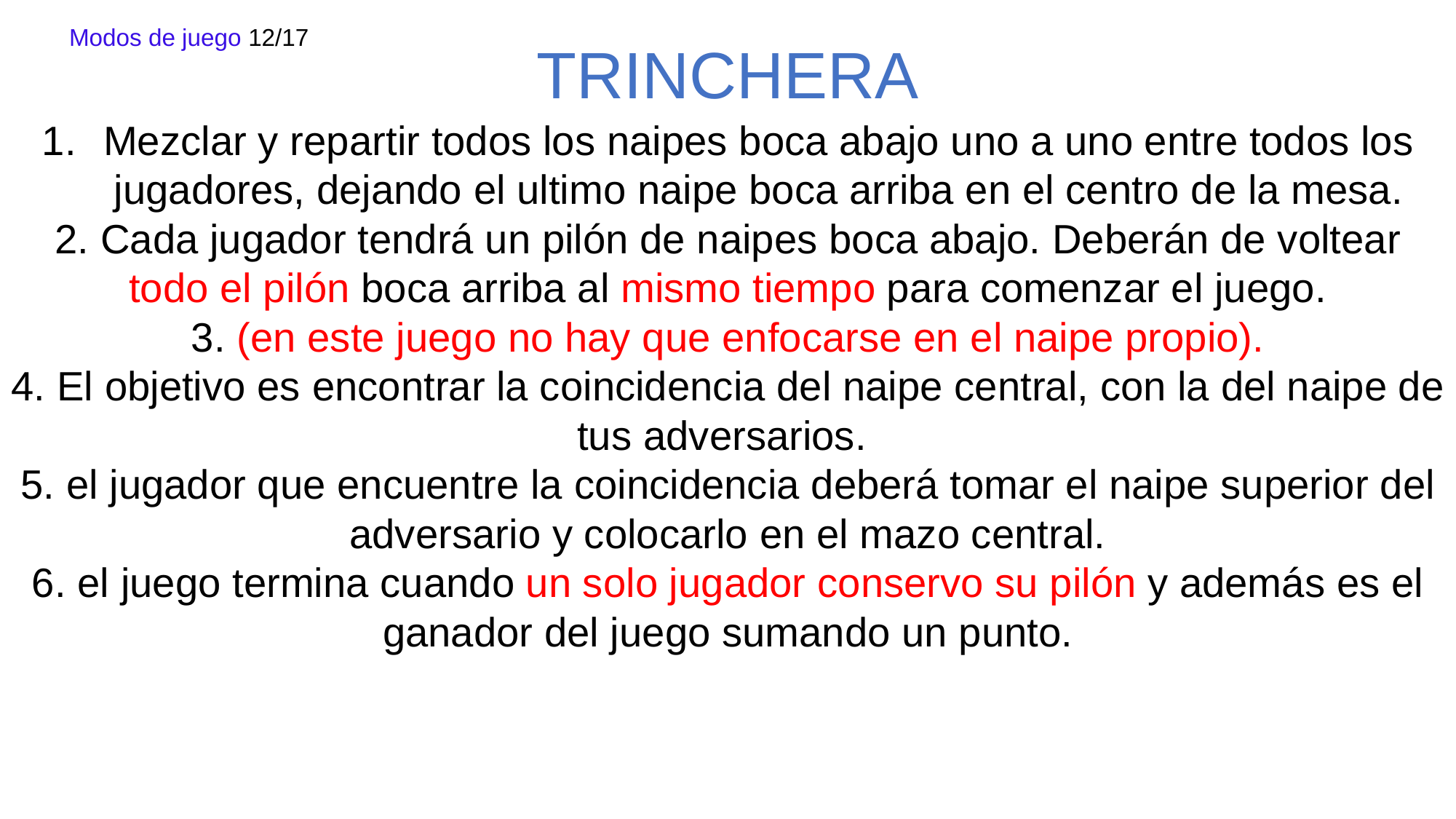

Modos de juego 12/17
TRINCHERA
Mezclar y repartir todos los naipes boca abajo uno a uno entre todos los jugadores, dejando el ultimo naipe boca arriba en el centro de la mesa.
2. Cada jugador tendrá un pilón de naipes boca abajo. Deberán de voltear todo el pilón boca arriba al mismo tiempo para comenzar el juego.
3. (en este juego no hay que enfocarse en el naipe propio).
4. El objetivo es encontrar la coincidencia del naipe central, con la del naipe de tus adversarios.
5. el jugador que encuentre la coincidencia deberá tomar el naipe superior del adversario y colocarlo en el mazo central.
6. el juego termina cuando un solo jugador conservo su pilón y además es el ganador del juego sumando un punto.